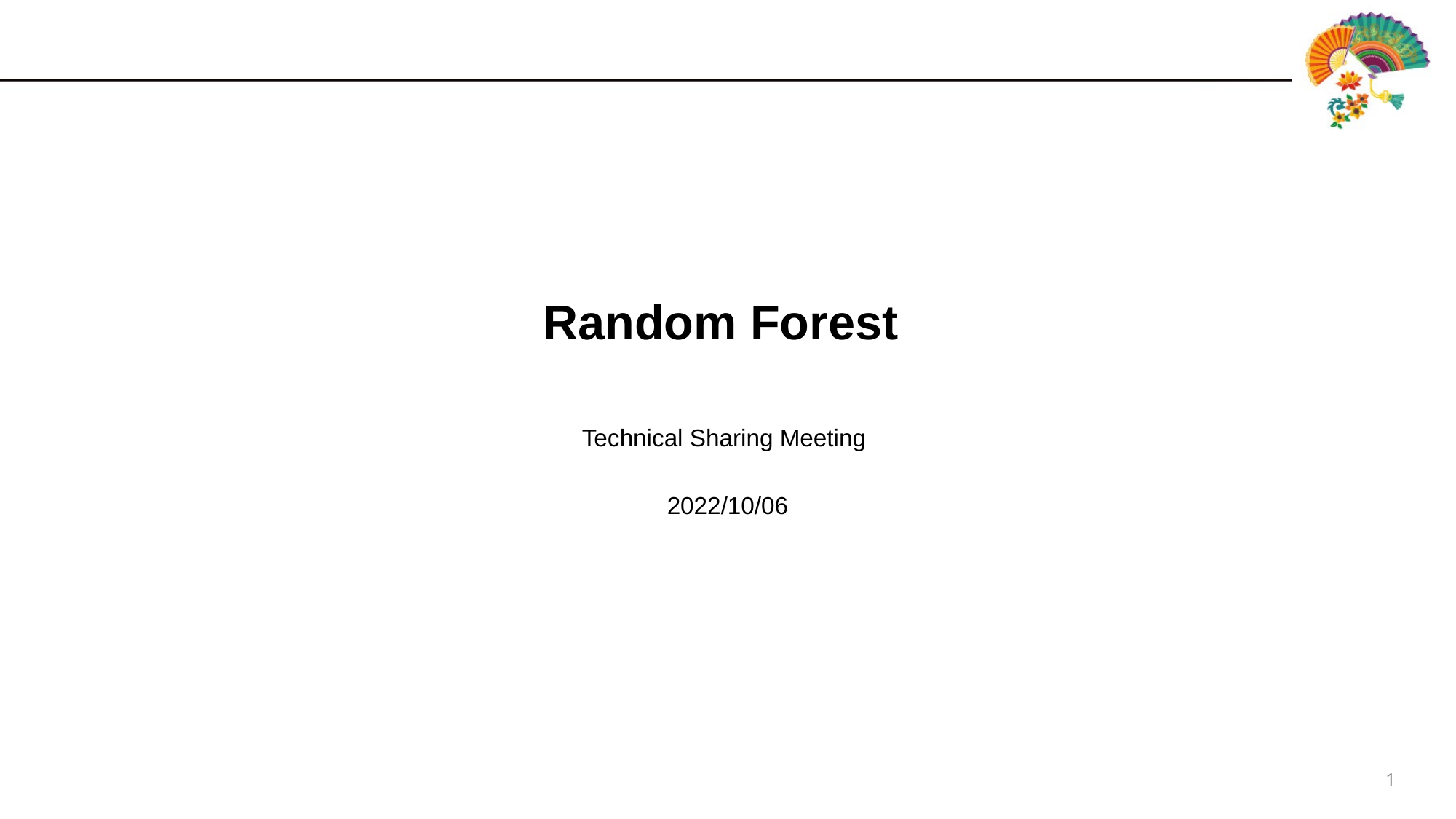

Random Forest

Technical Sharing Meeting

2022/10/06
1